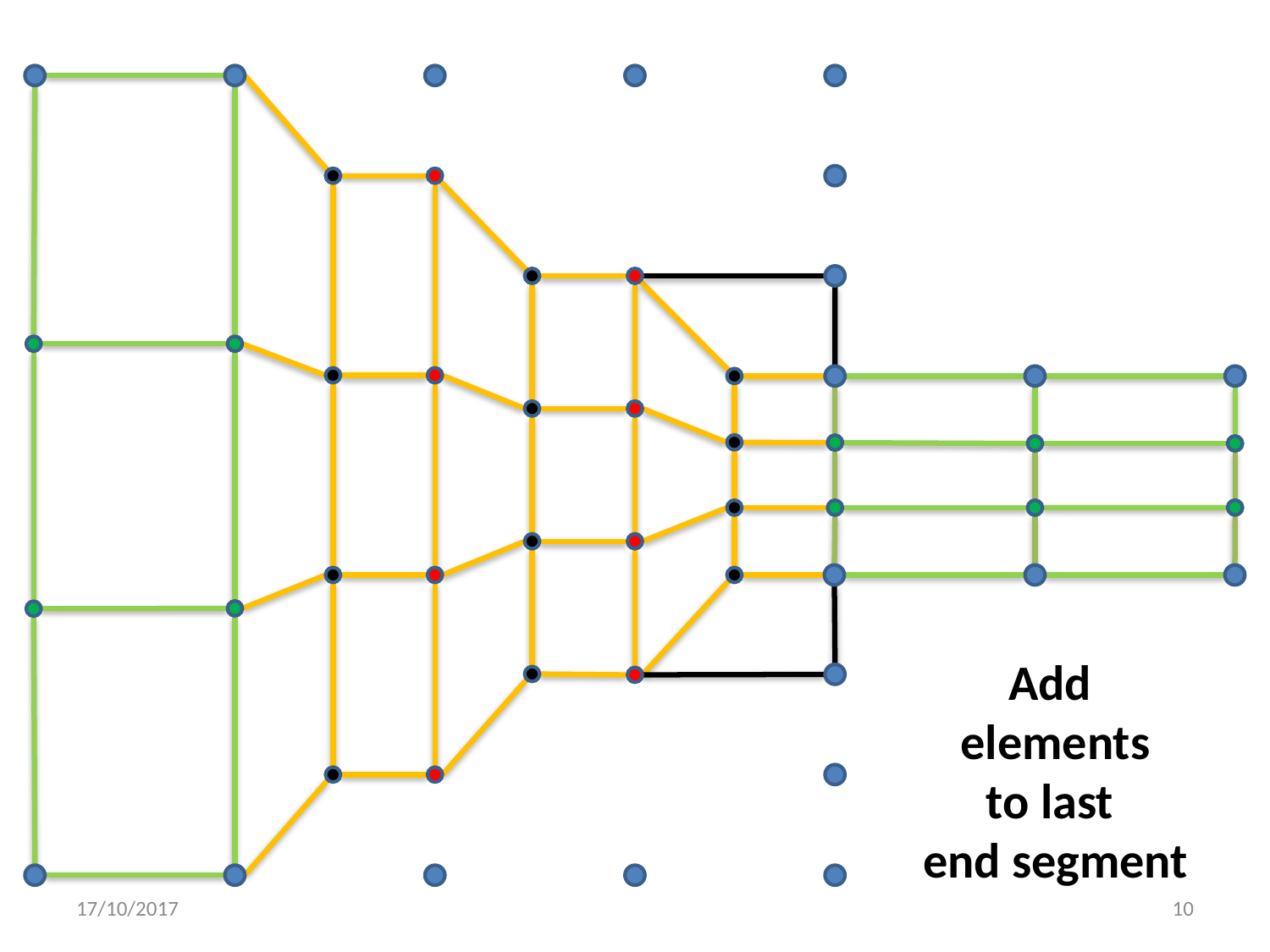

Add
elements
to last
end segment

17/10/2017
10